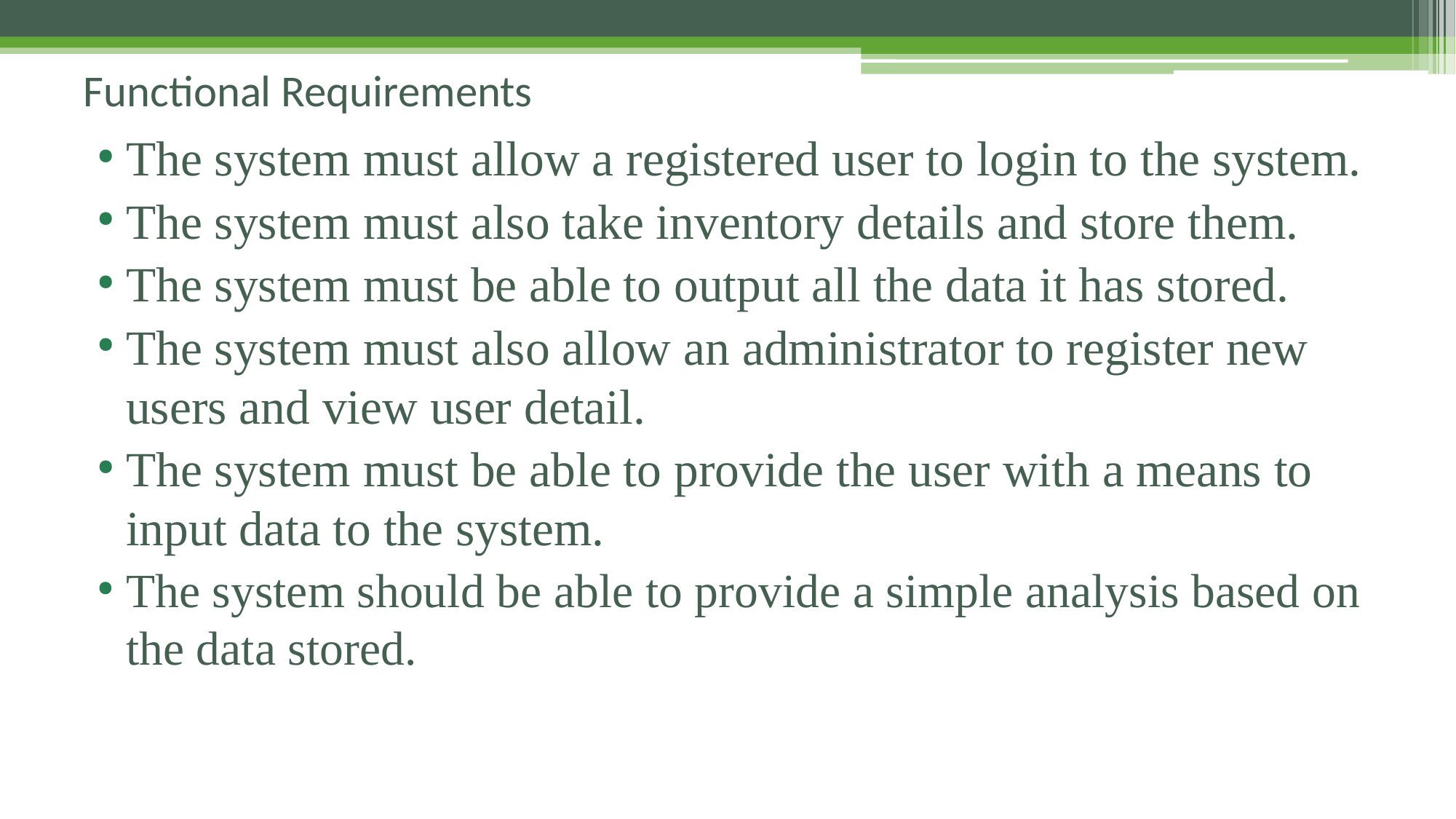

# Functional Requirements
The system must allow a registered user to login to the system.
The system must also take inventory details and store them.
The system must be able to output all the data it has stored.
The system must also allow an administrator to register new users and view user detail.
The system must be able to provide the user with a means to input data to the system.
The system should be able to provide a simple analysis based on the data stored.